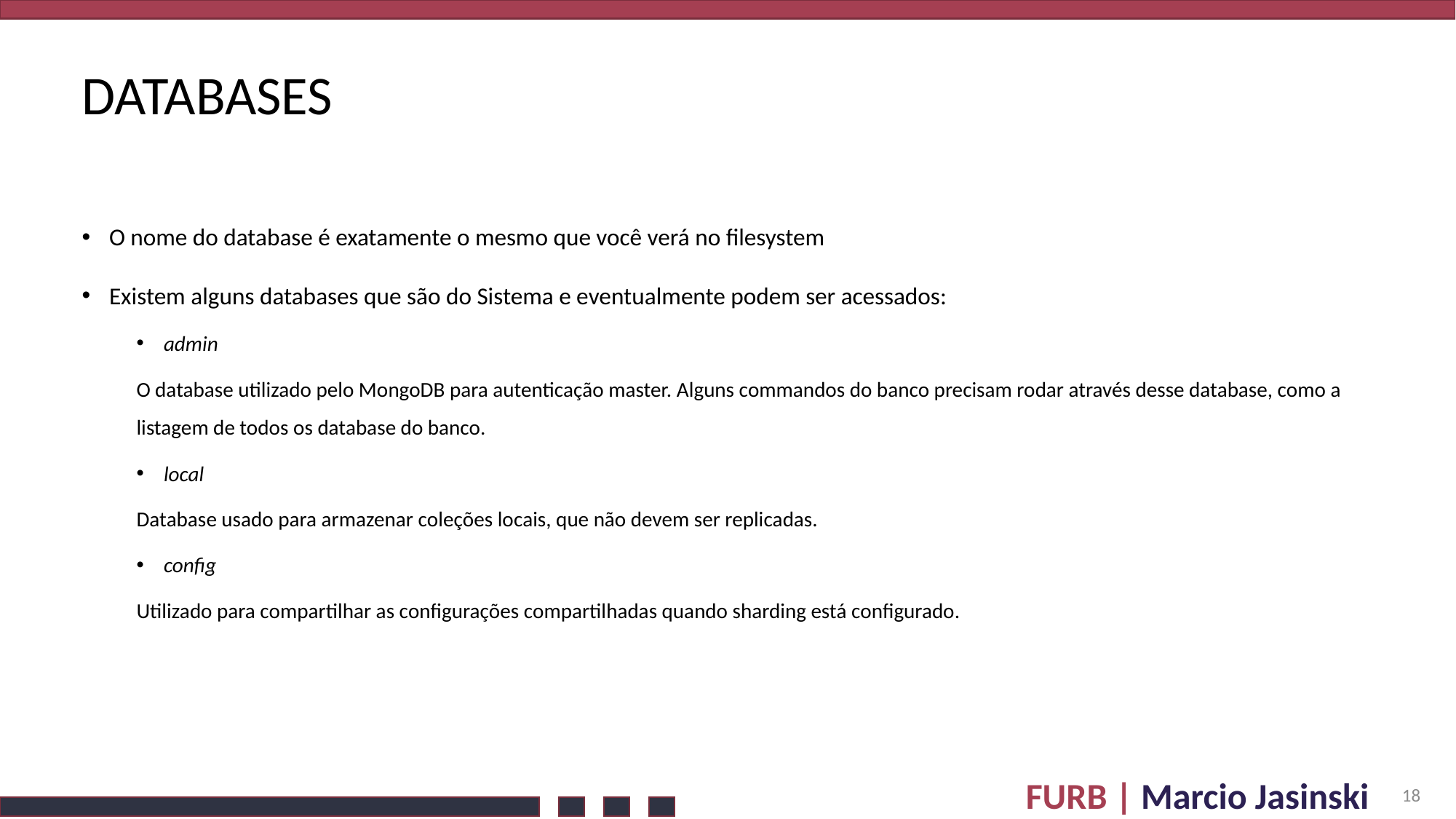

# DATABASES
O nome do database é exatamente o mesmo que você verá no filesystem
Existem alguns databases que são do Sistema e eventualmente podem ser acessados:
admin
O database utilizado pelo MongoDB para autenticação master. Alguns commandos do banco precisam rodar através desse database, como a listagem de todos os database do banco.
local
Database usado para armazenar coleções locais, que não devem ser replicadas.
config
Utilizado para compartilhar as configurações compartilhadas quando sharding está configurado.
18